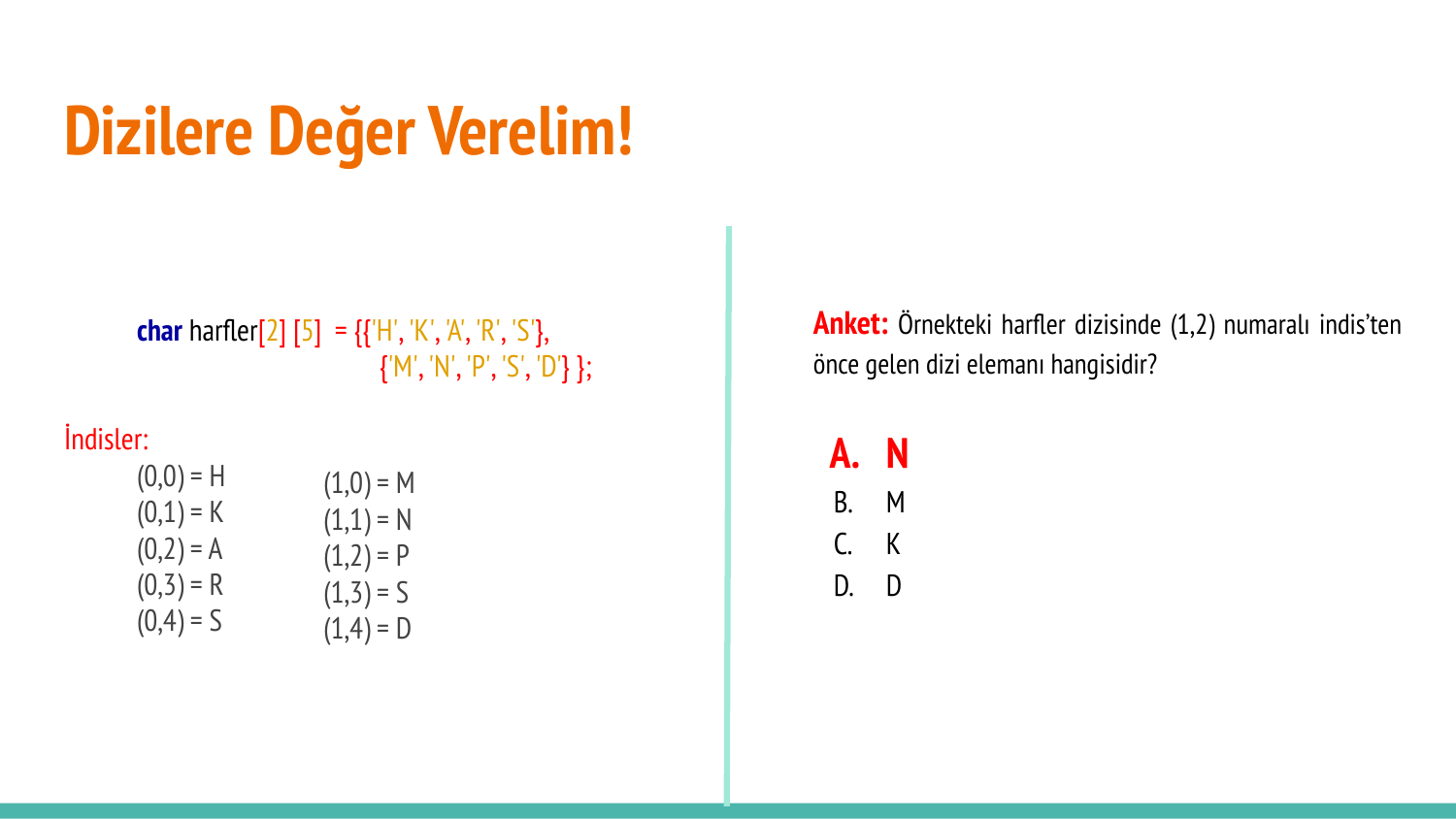

# Dizilere Değer Verelim!

char harfler[2] [5]  = {{'H', 'K', 'A', 'R', 'S'},
                                     {'M', 'N', 'P', 'S', 'D'} };

İndisler:
(0,0) = H
(0,1) = K
(0,2) = A
(0,3) = R
(0,4) = S
Anket: Örnekteki harfler dizisinde (1,2) numaralı indis’ten önce gelen dizi elemanı hangisidir?

N
M
K
D

(1,0) = M
(1,1) = N
(1,2) = P
(1,3) = S
(1,4) = D